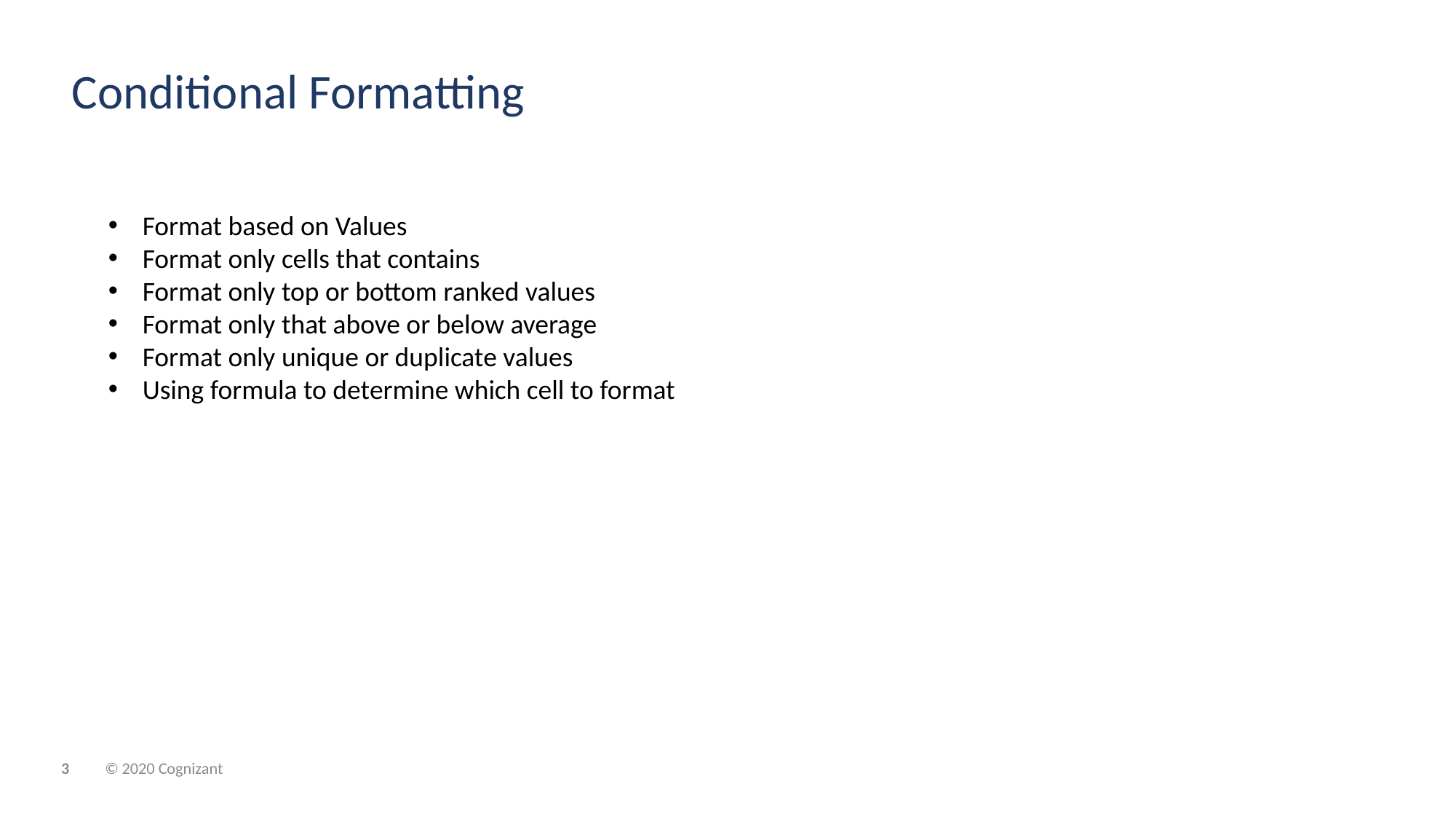

# Conditional Formatting

Format based on Values
Format only cells that contains
Format only top or bottom ranked values
Format only that above or below average
Format only unique or duplicate values
Using formula to determine which cell to format
© 2020 Cognizant
3